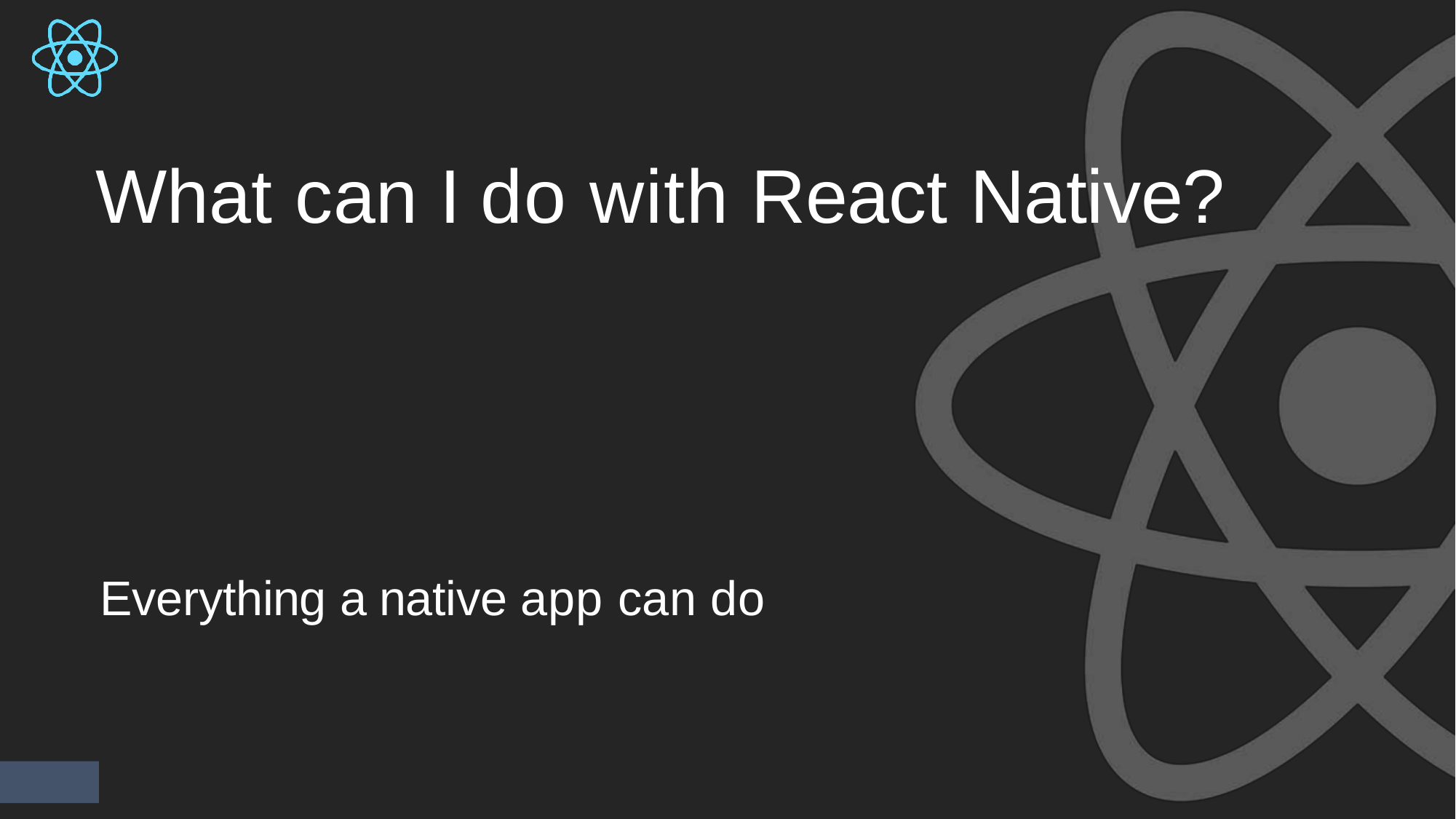

What	can	I	do	with	React	Native?
Everything a native app can do